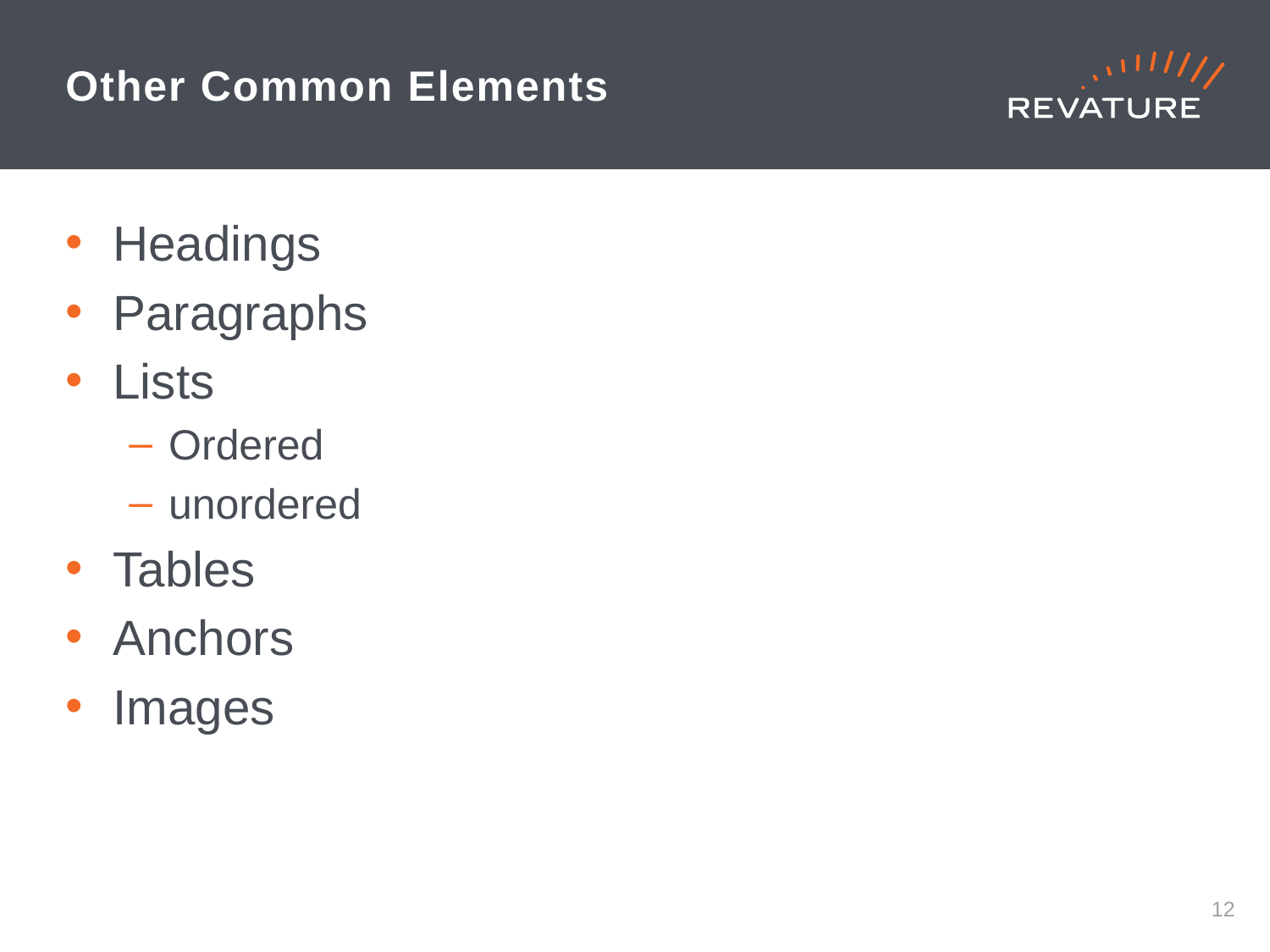

# Other Common Elements
Headings
Paragraphs
Lists
Ordered
unordered
Tables
Anchors
Images
12